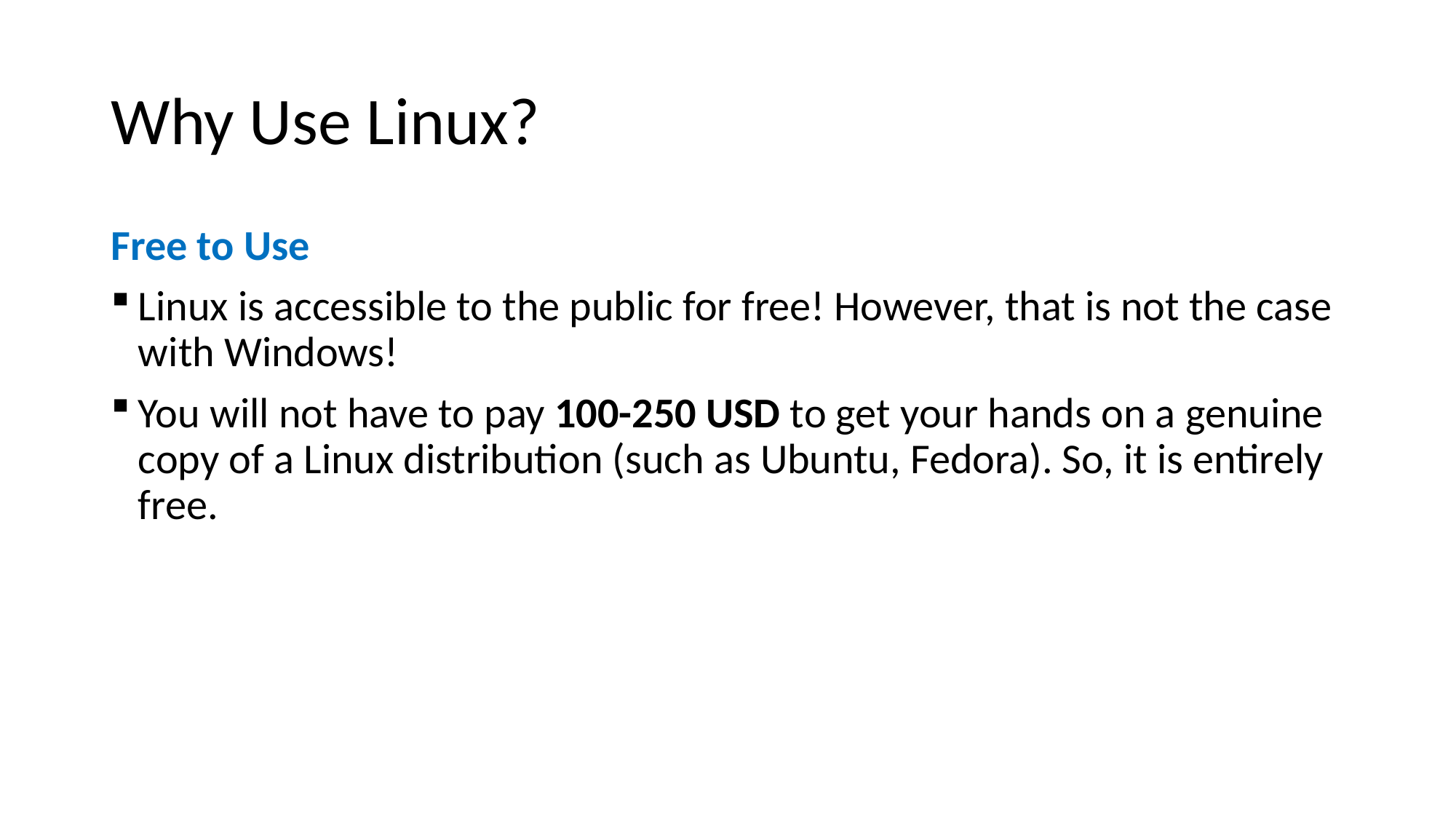

# Why Use Linux?
Free to Use
Linux is accessible to the public for free! However, that is not the case with Windows!
You will not have to pay 100-250 USD to get your hands on a genuine copy of a Linux distribution (such as Ubuntu, Fedora). So, it is entirely free.